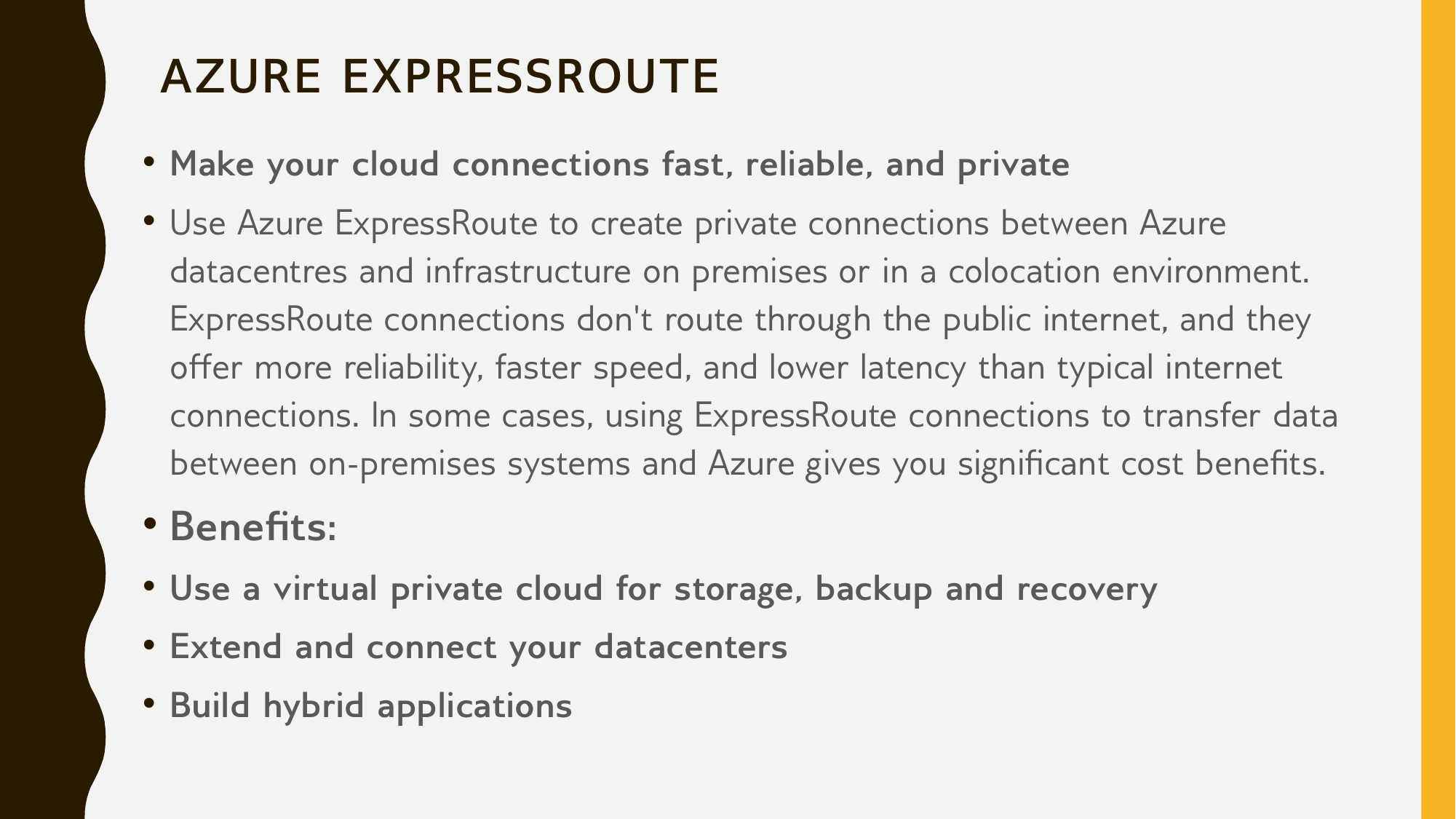

# Azure ExpressRoute
Make your cloud connections fast, reliable, and private
Use Azure ExpressRoute to create private connections between Azure datacentres and infrastructure on premises or in a colocation environment. ExpressRoute connections don't route through the public internet, and they offer more reliability, faster speed, and lower latency than typical internet connections. In some cases, using ExpressRoute connections to transfer data between on-premises systems and Azure gives you significant cost benefits.
Benefits:
Use a virtual private cloud for storage, backup and recovery
Extend and connect your datacenters
Build hybrid applications